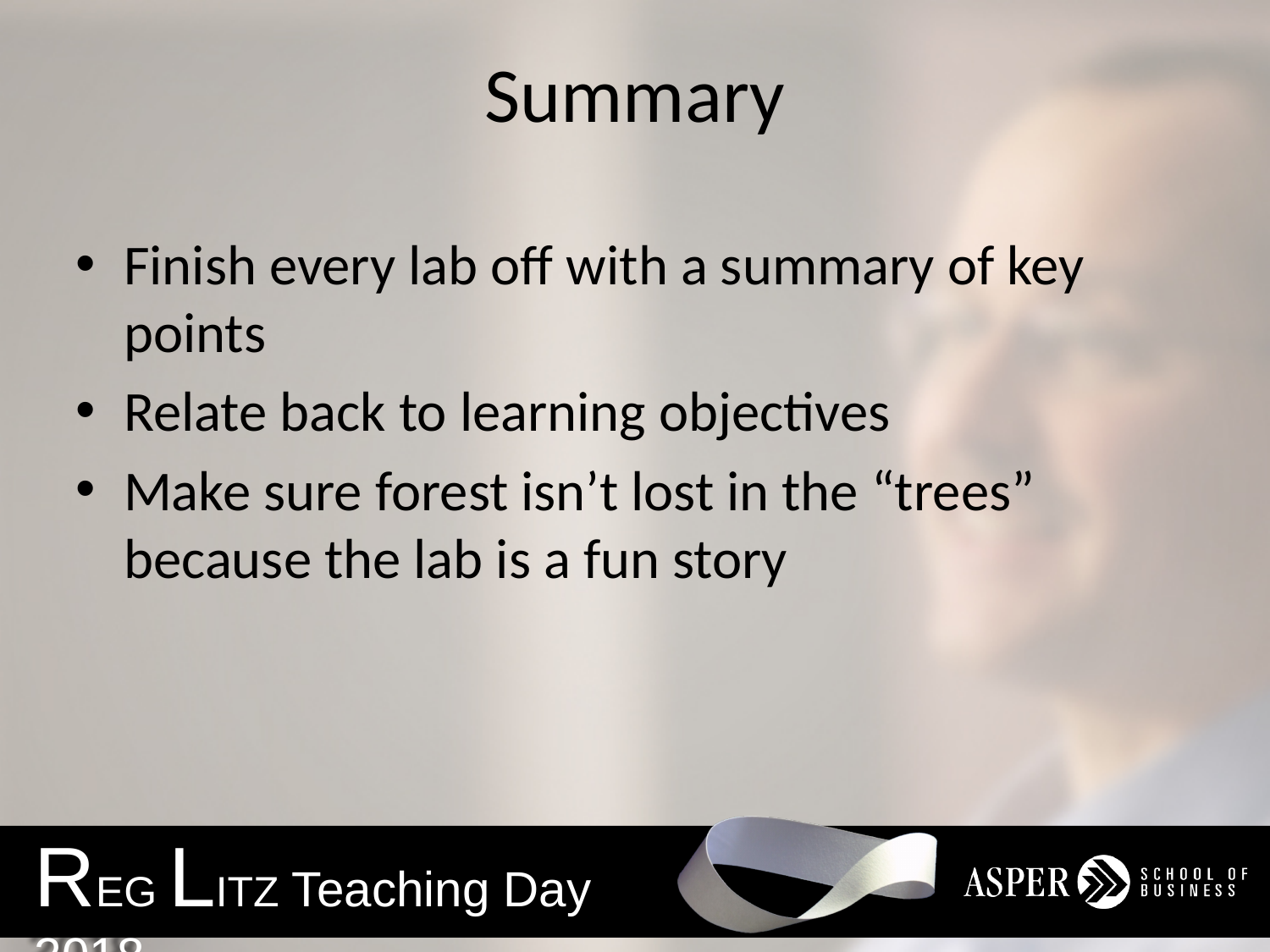

# Summary
Finish every lab off with a summary of key points
Relate back to learning objectives
Make sure forest isn’t lost in the “trees” because the lab is a fun story